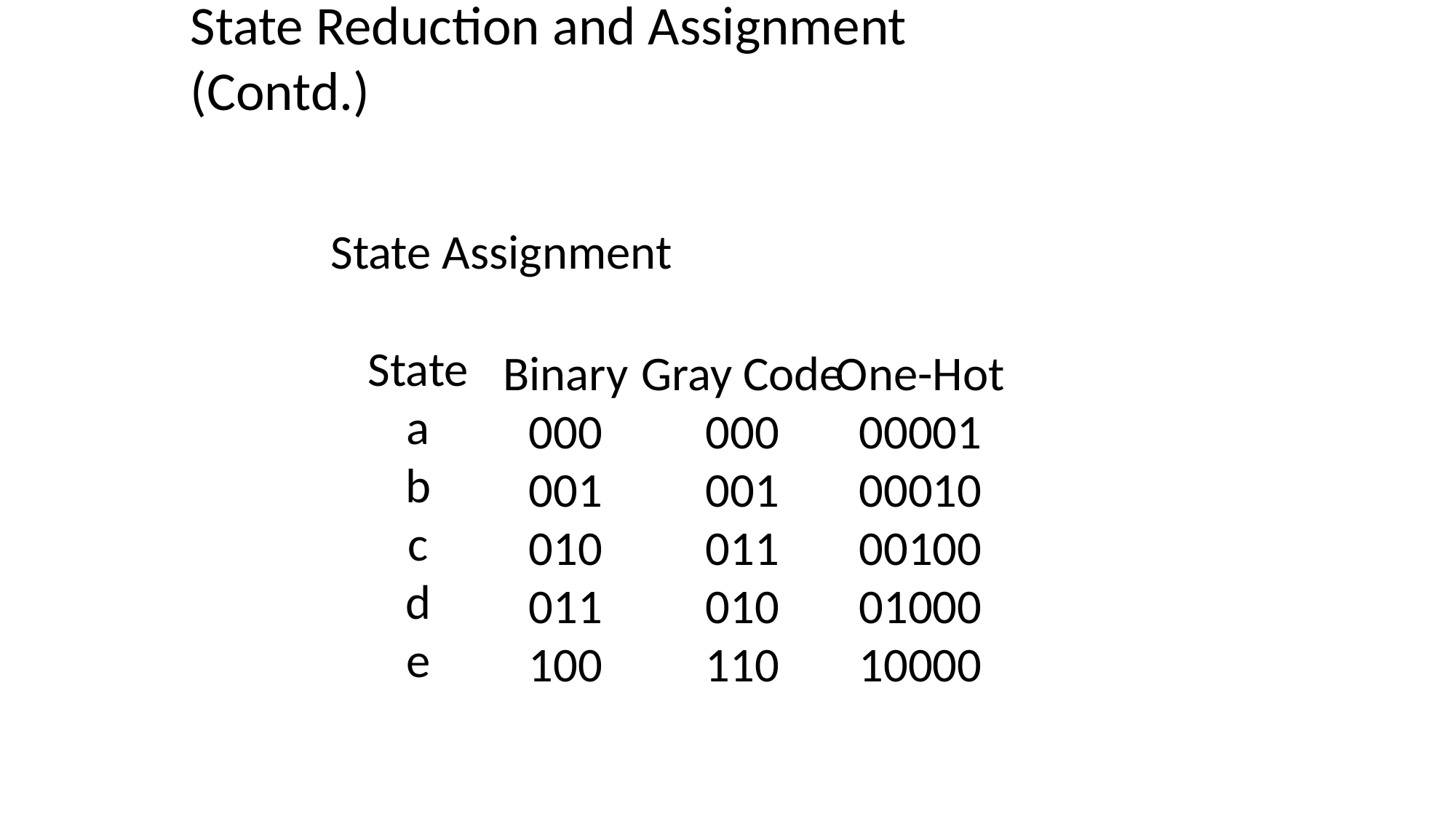

State Reduction and Assignment (Contd.)
# State Assignment
State
a
b
c
d
e
Binary
000
001
010
011
100
Gray Code
000
001
011
010
110
One-Hot
00001
00010
00100
01000
10000